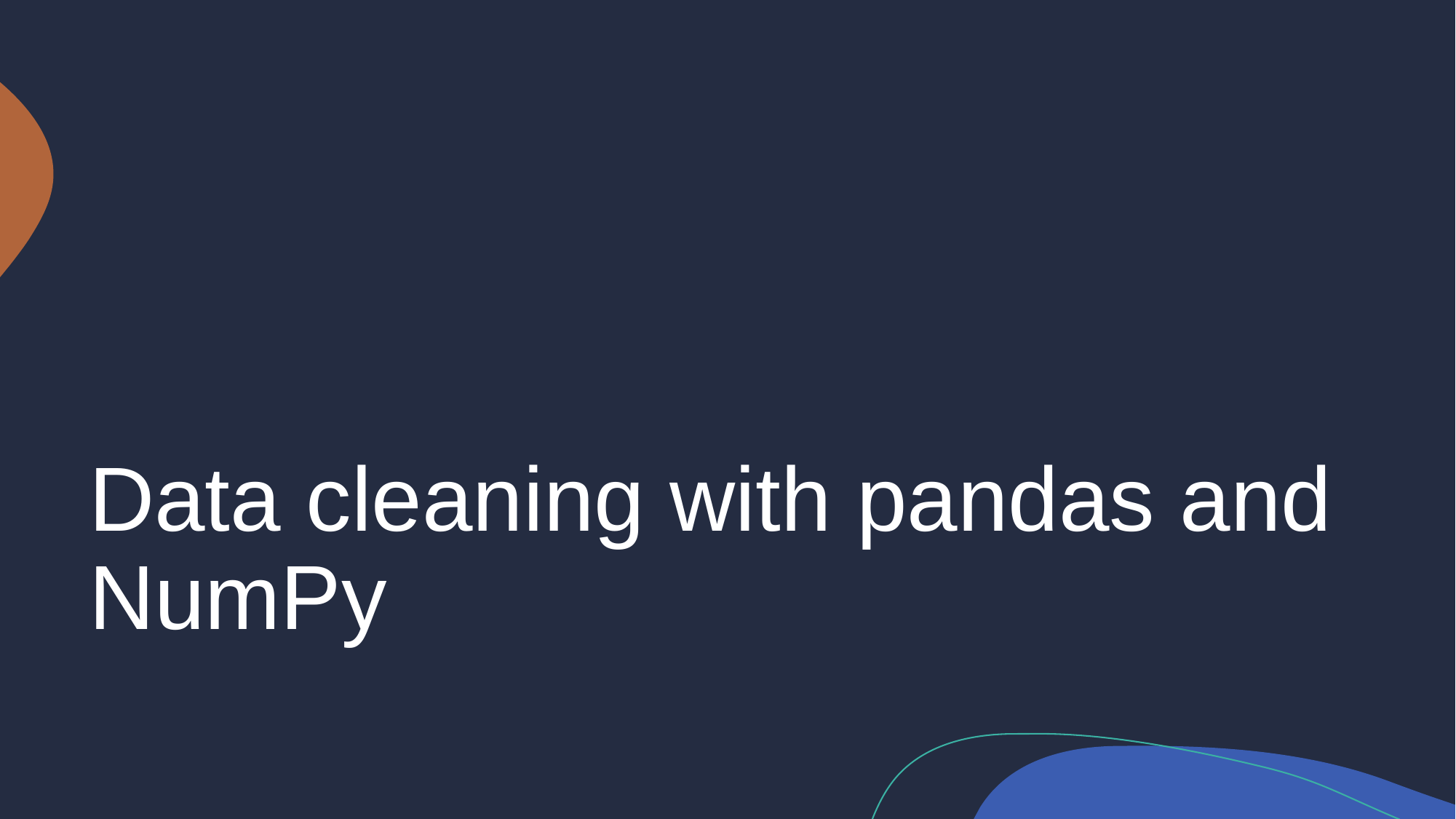

# Data cleaning with pandas and NumPy